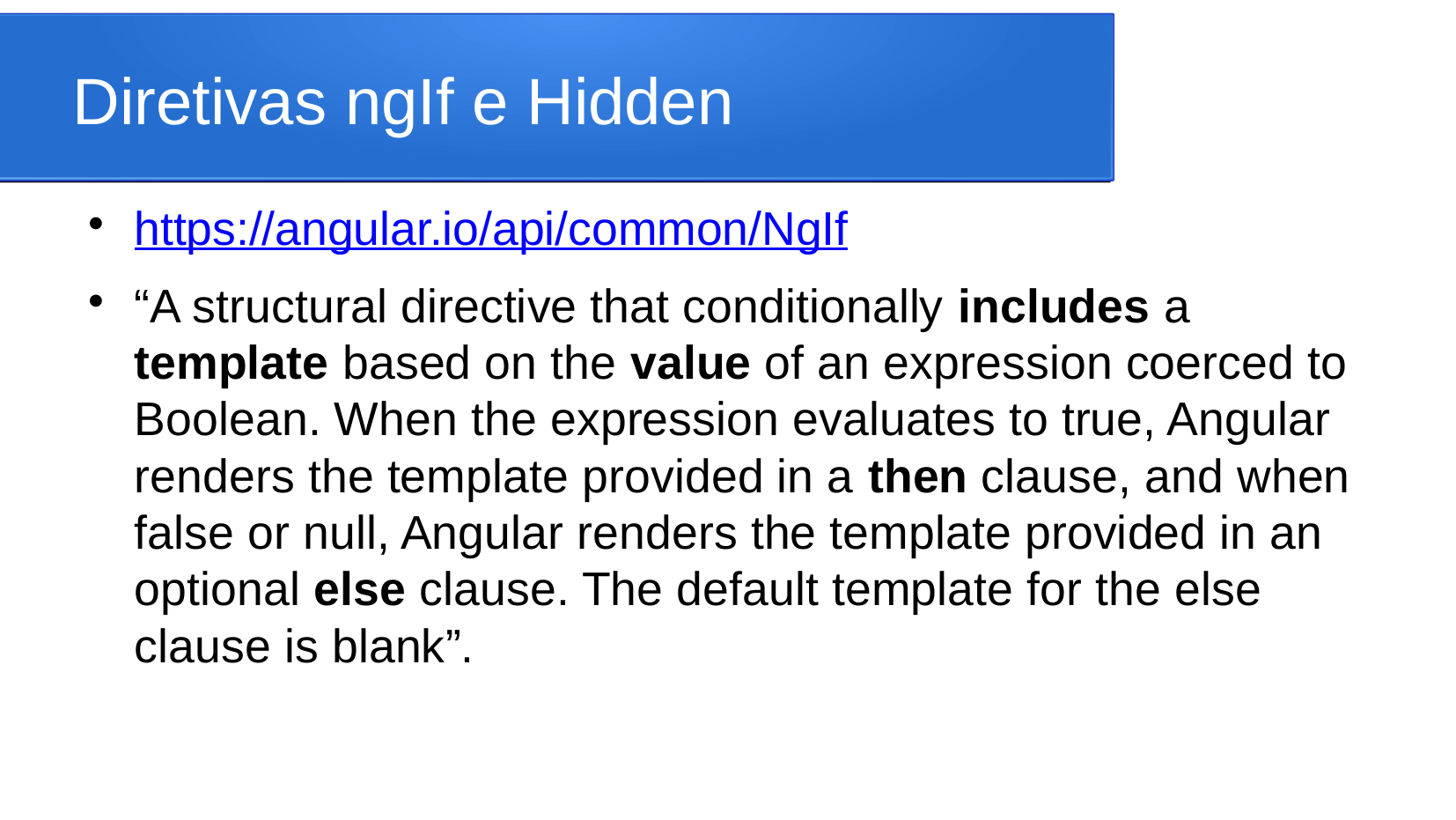

Diretivas ngIf e Hidden
https://angular.io/api/common/NgIf
“A structural directive that conditionally includes a template based on the value of an expression coerced to Boolean. When the expression evaluates to true, Angular renders the template provided in a then clause, and when false or null, Angular renders the template provided in an optional else clause. The default template for the else clause is blank”.